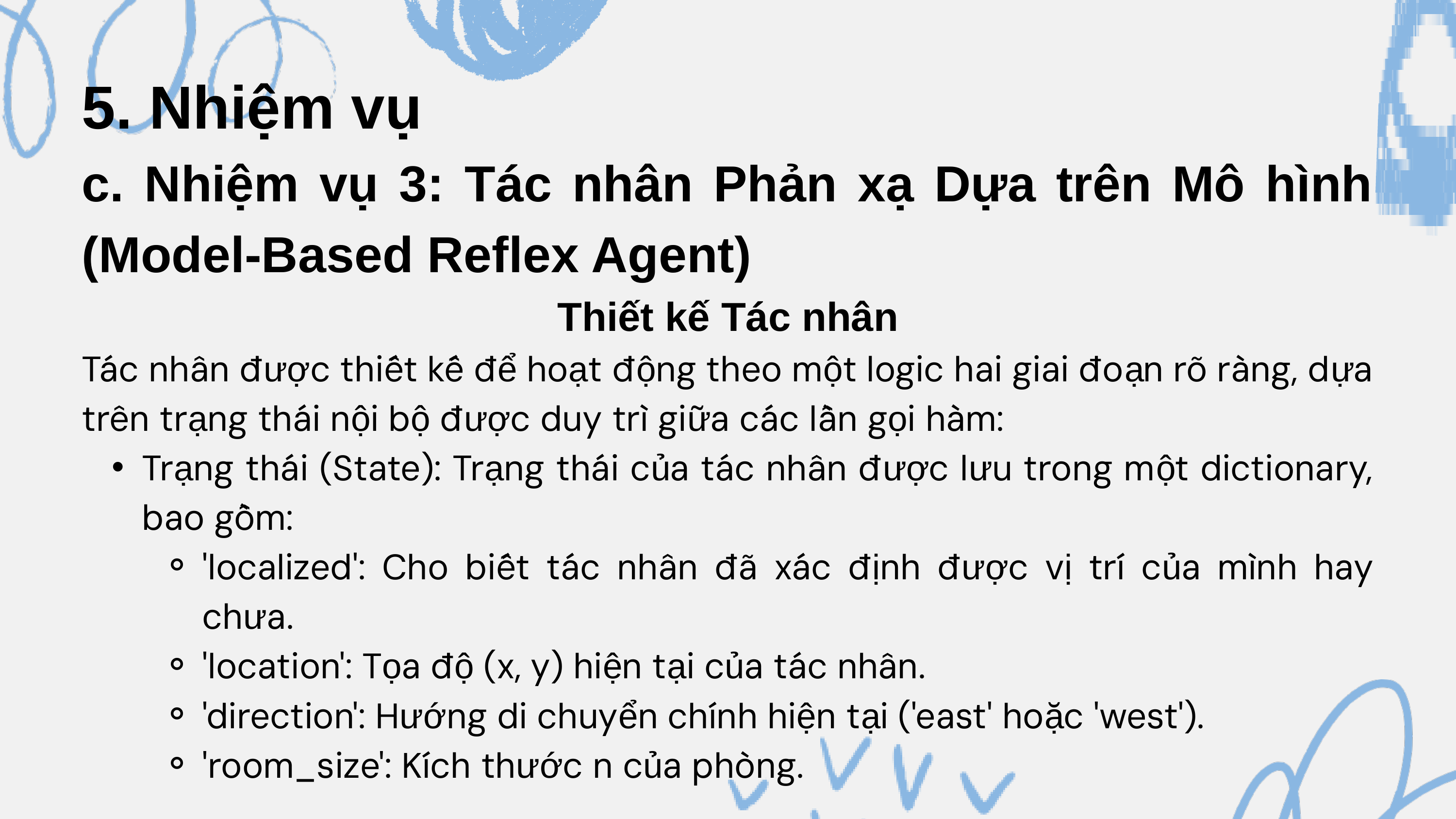

5. Nhiệm vụ
c. Nhiệm vụ 3: Tác nhân Phản xạ Dựa trên Mô hình (Model-Based Reflex Agent)
Thiết kế Tác nhân
Tác nhân được thiết kế để hoạt động theo một logic hai giai đoạn rõ ràng, dựa trên trạng thái nội bộ được duy trì giữa các lần gọi hàm:
Trạng thái (State): Trạng thái của tác nhân được lưu trong một dictionary, bao gồm:
'localized': Cho biết tác nhân đã xác định được vị trí của mình hay chưa.
'location': Tọa độ (x, y) hiện tại của tác nhân.
'direction': Hướng di chuyển chính hiện tại ('east' hoặc 'west').
'room_size': Kích thước n của phòng.